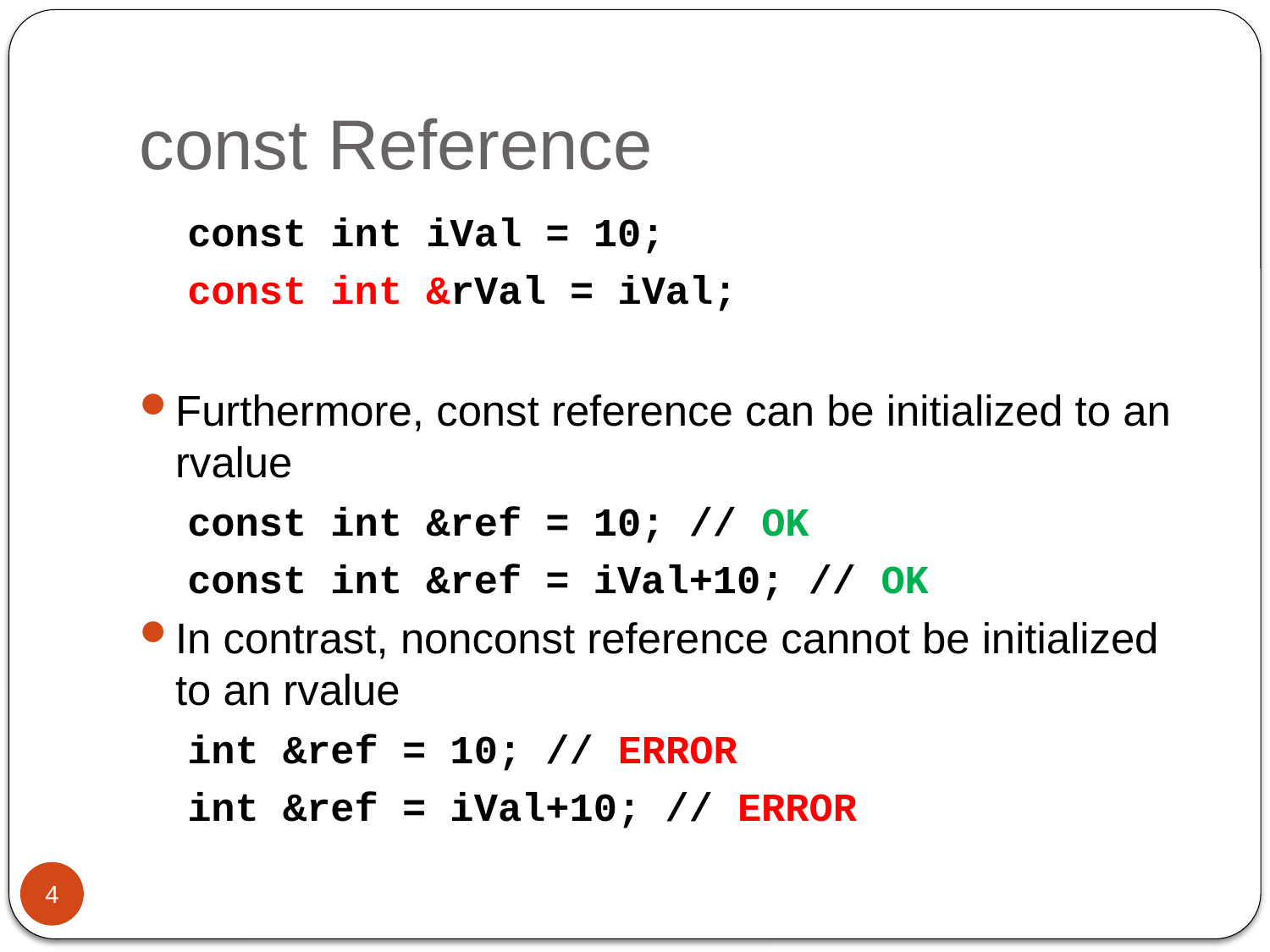

# const Reference
  const int iVal = 10;
  const int &rVal = iVal;

Furthermore, const reference can be initialized to an rvalue
  const int &ref = 10; // OK
  const int &ref = iVal+10; // OK
In contrast, nonconst reference cannot be initialized to an rvalue
  int &ref = 10; // ERROR
  int &ref = iVal+10; // ERROR
4